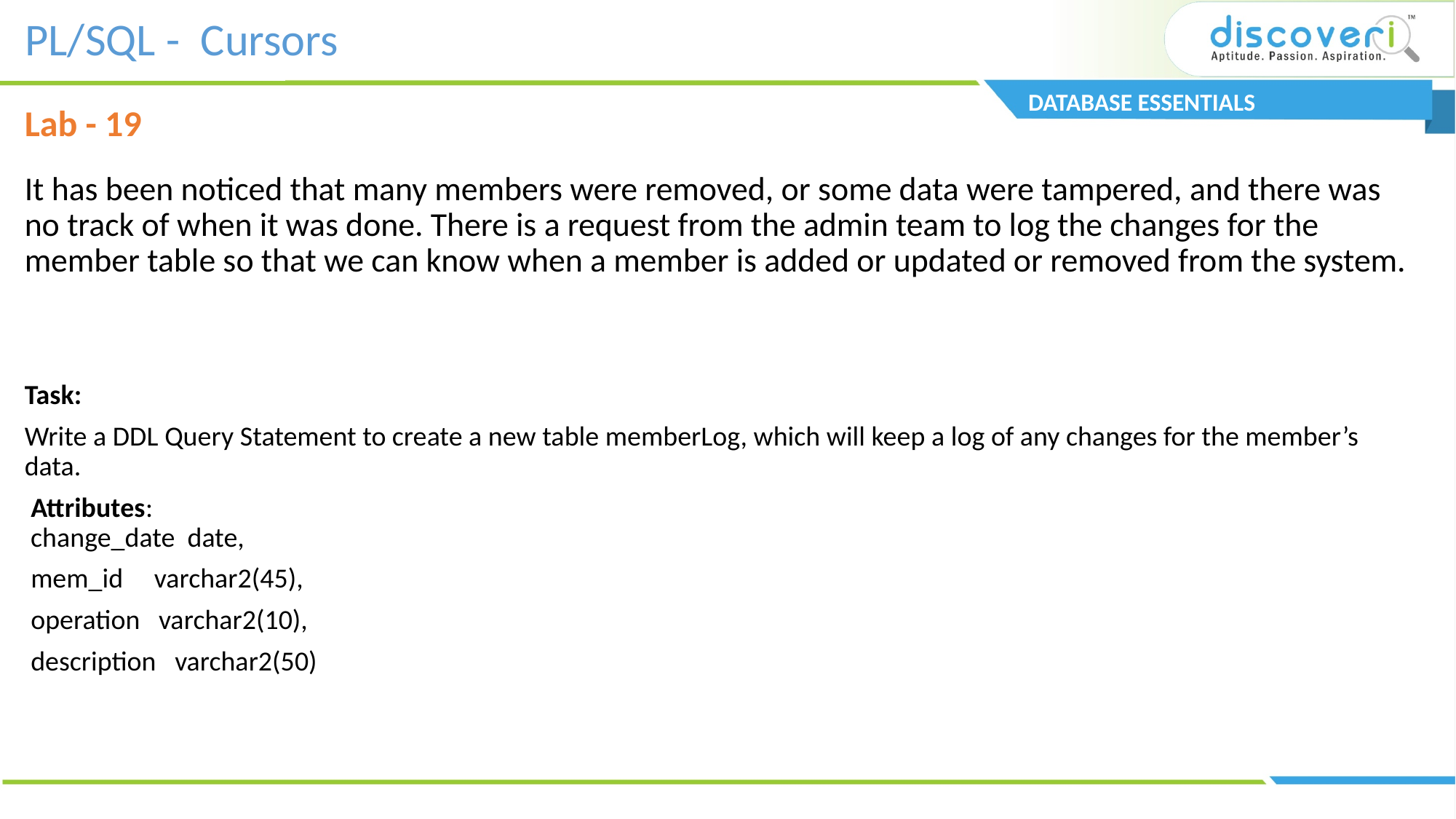

PL/SQL -  Cursors
DATABASE ESSENTIALS

Lab - 19
# It has been noticed that many members were removed, or some data were tampered, and there was no track of when it was done. There is a request from the admin team to log the changes for the member table so that we can know when a member is added or updated or removed from the system.

Task:
Write a DDL Query Statement to create a new table memberLog, which will keep a log of any changes for the member’s data.
 Attributes:
 change_date  date,
 mem_id     varchar2(45),
 operation   varchar2(10),
 description   varchar2(50)